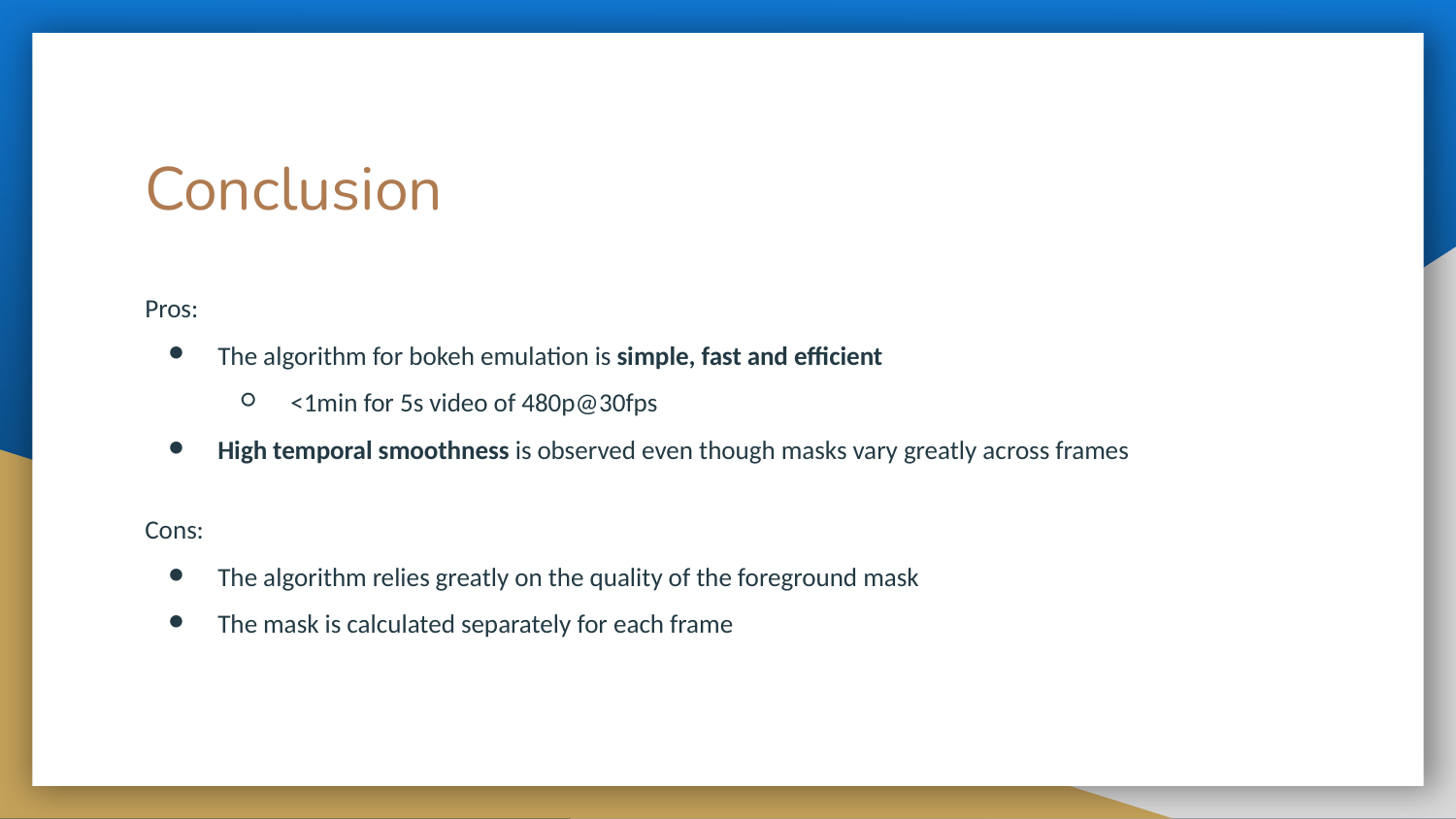

# Conclusion
Pros:
The algorithm for bokeh emulation is simple, fast and efficient
<1min for 5s video of 480p@30fps
High temporal smoothness is observed even though masks vary greatly across frames
Cons:
The algorithm relies greatly on the quality of the foreground mask
The mask is calculated separately for each frame